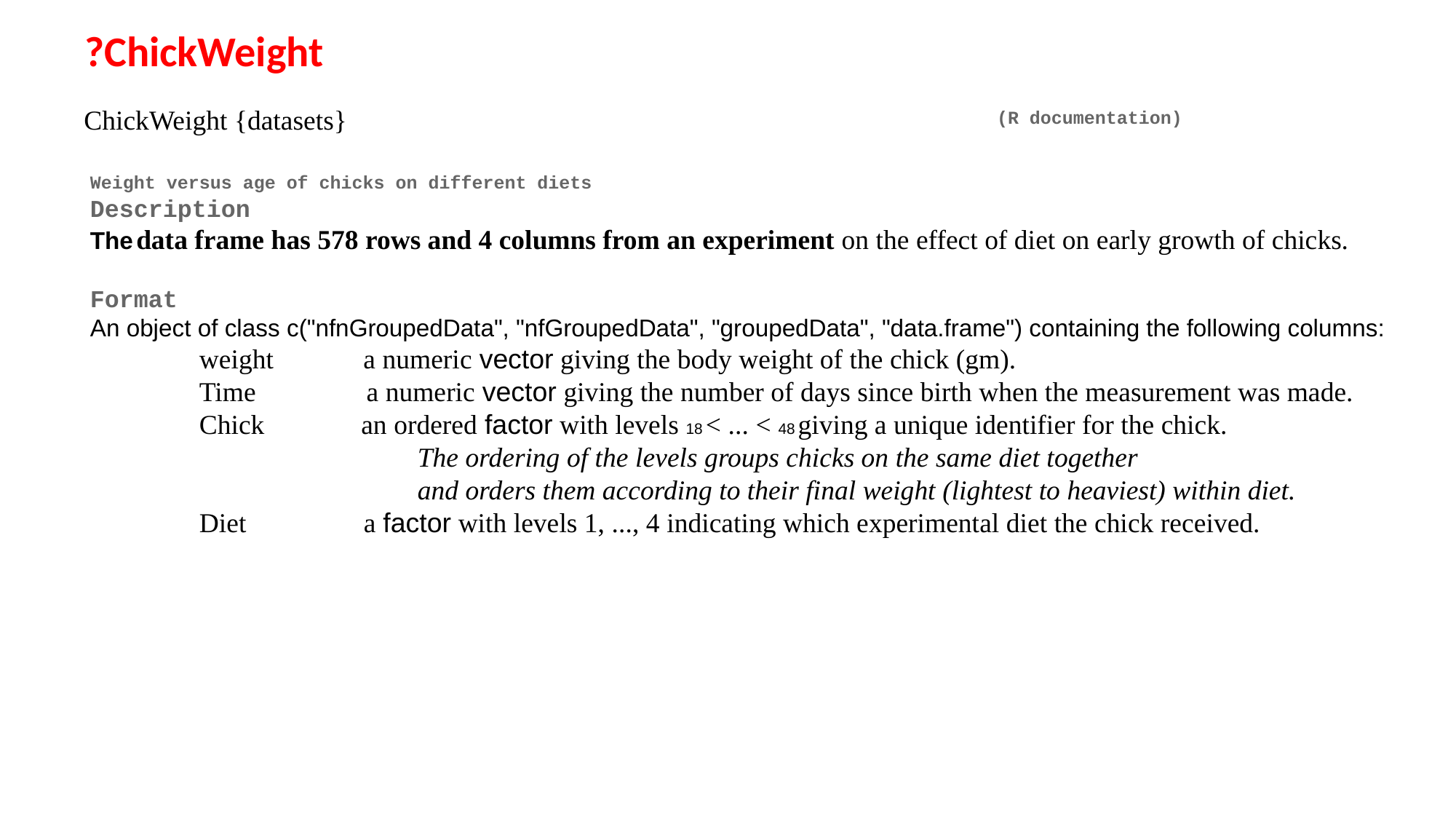

?ChickWeight
                                                                                                                                                                                  (R documentation)

Weight versus age of chicks on different diets
Description
The data frame has 578 rows and 4 columns from an experiment on the effect of diet on early growth of chicks.

Format
An object of class c("nfnGroupedData", "nfGroupedData", "groupedData", "data.frame") containing the following columns:
	weight             a numeric vector giving the body weight of the chick (gm).
	Time                a numeric vector giving the number of days since birth when the measurement was made.
	Chick              an ordered factor with levels 18 < ... < 48 giving a unique identifier for the chick.
			The ordering of the levels groups chicks on the same diet together
			and orders them according to their final weight (lightest to heaviest) within diet.
	Diet                 a factor with levels 1, ..., 4 indicating which experimental diet the chick received.

ChickWeight {datasets}